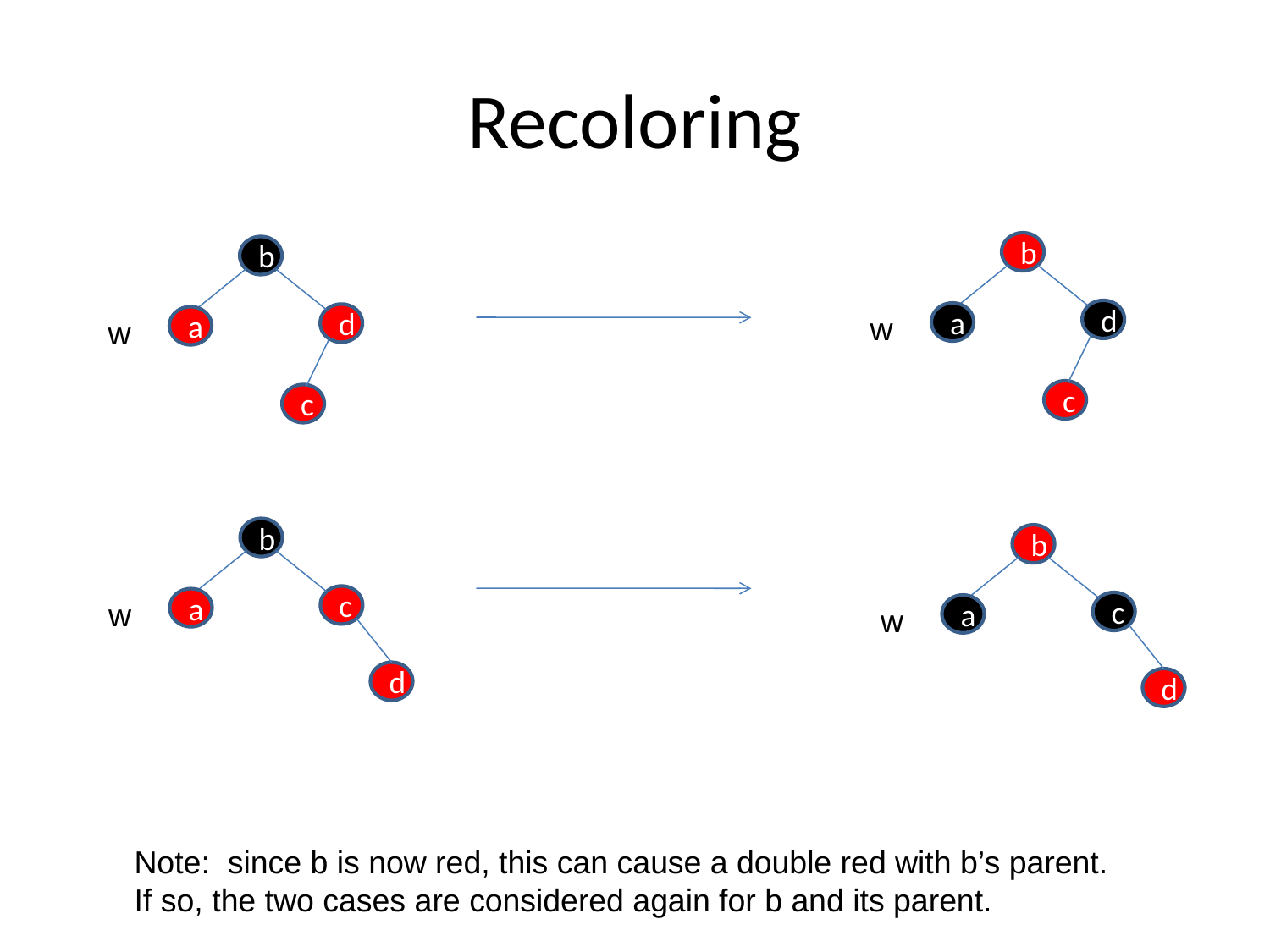

# Recoloring
b
b
d
w
a
c
d
w
a
c
b
c
w
a
d
b
c
w
a
d
Note:  since b is now red, this can cause a double red with b’s parent.
If so, the two cases are considered again for b and its parent.